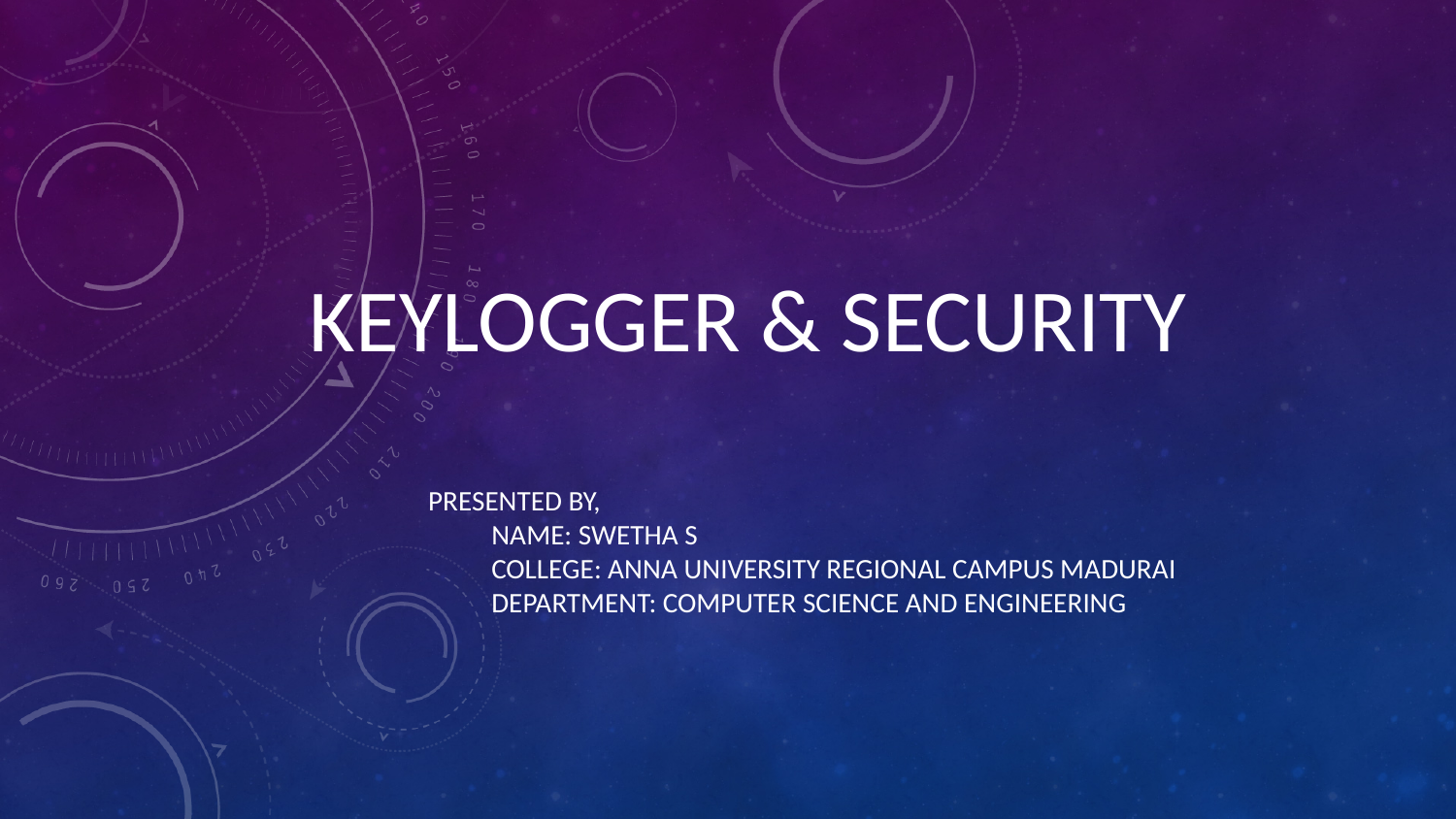

# Keylogger & Security
Presented By,
          Name: Swetha s
          College: Anna university regional campus madurai
          Department: Computer science and engineering